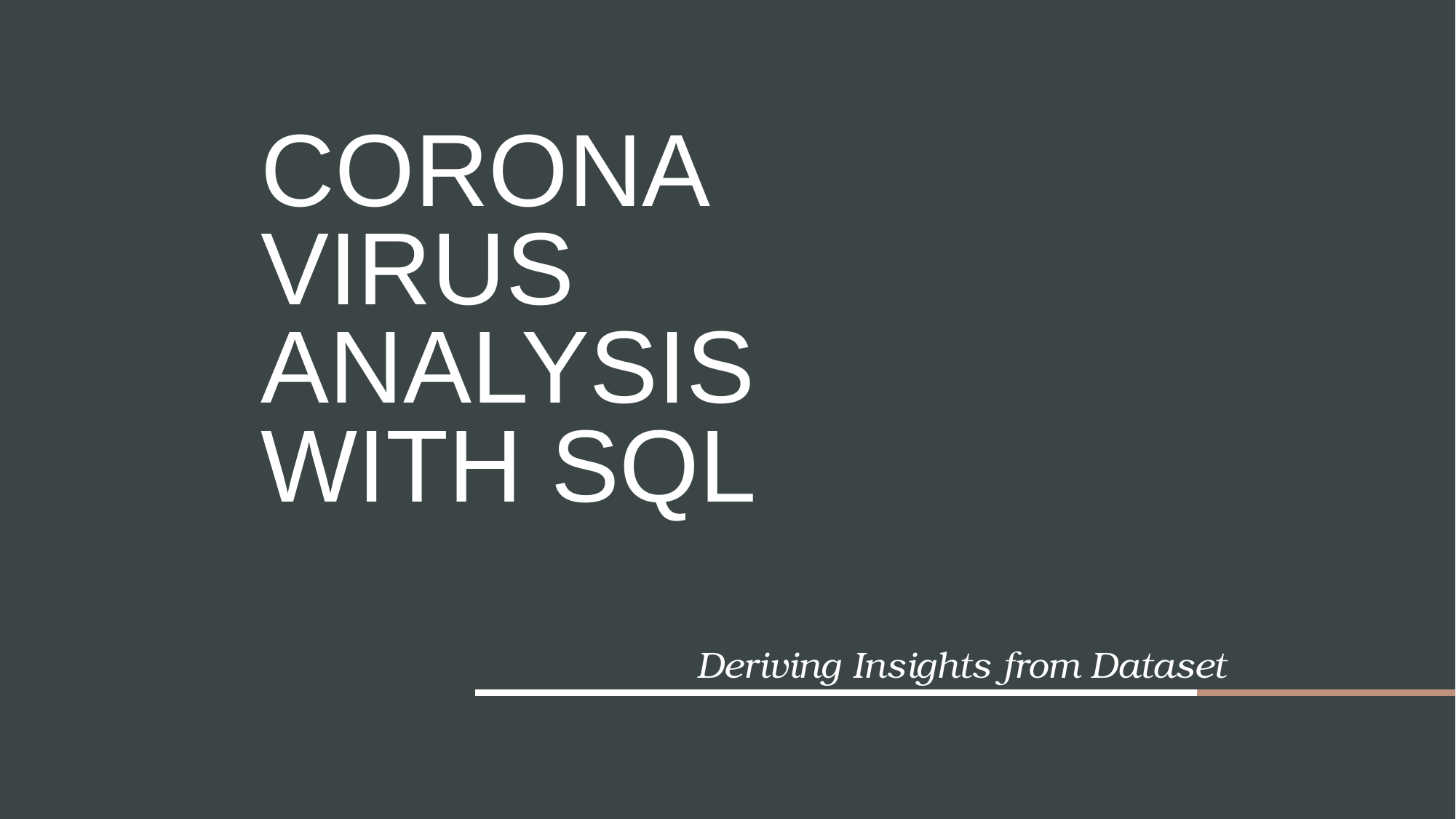

# Corona Virus Analysis with SQL
Deriving Insights from Dataset